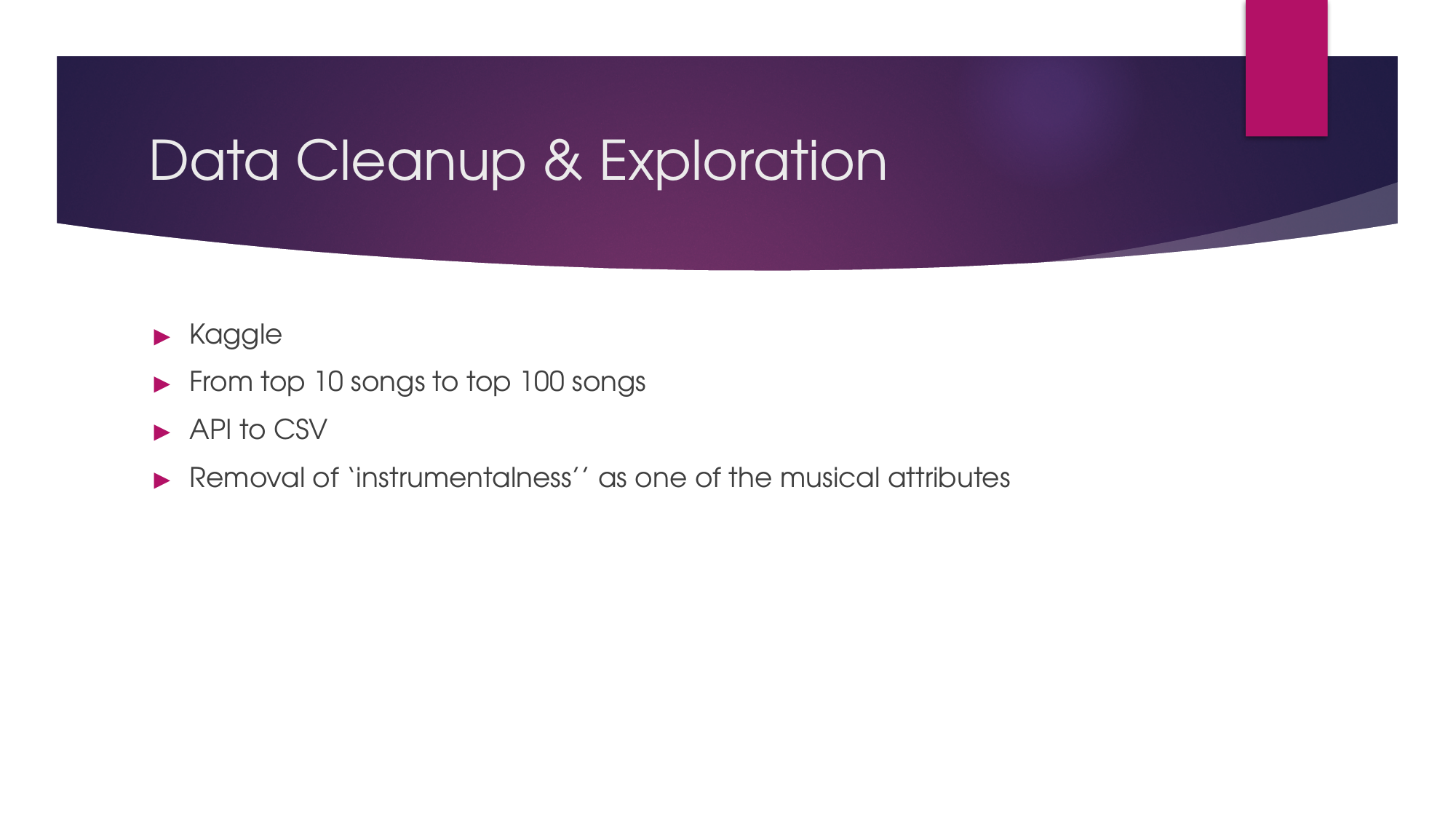

# Data Cleanup & Exploration
Kaggle
From top 10 songs to top 100 songs
API to CSV
Removal of ‘instrumentalness’’ as one of the musical attributes